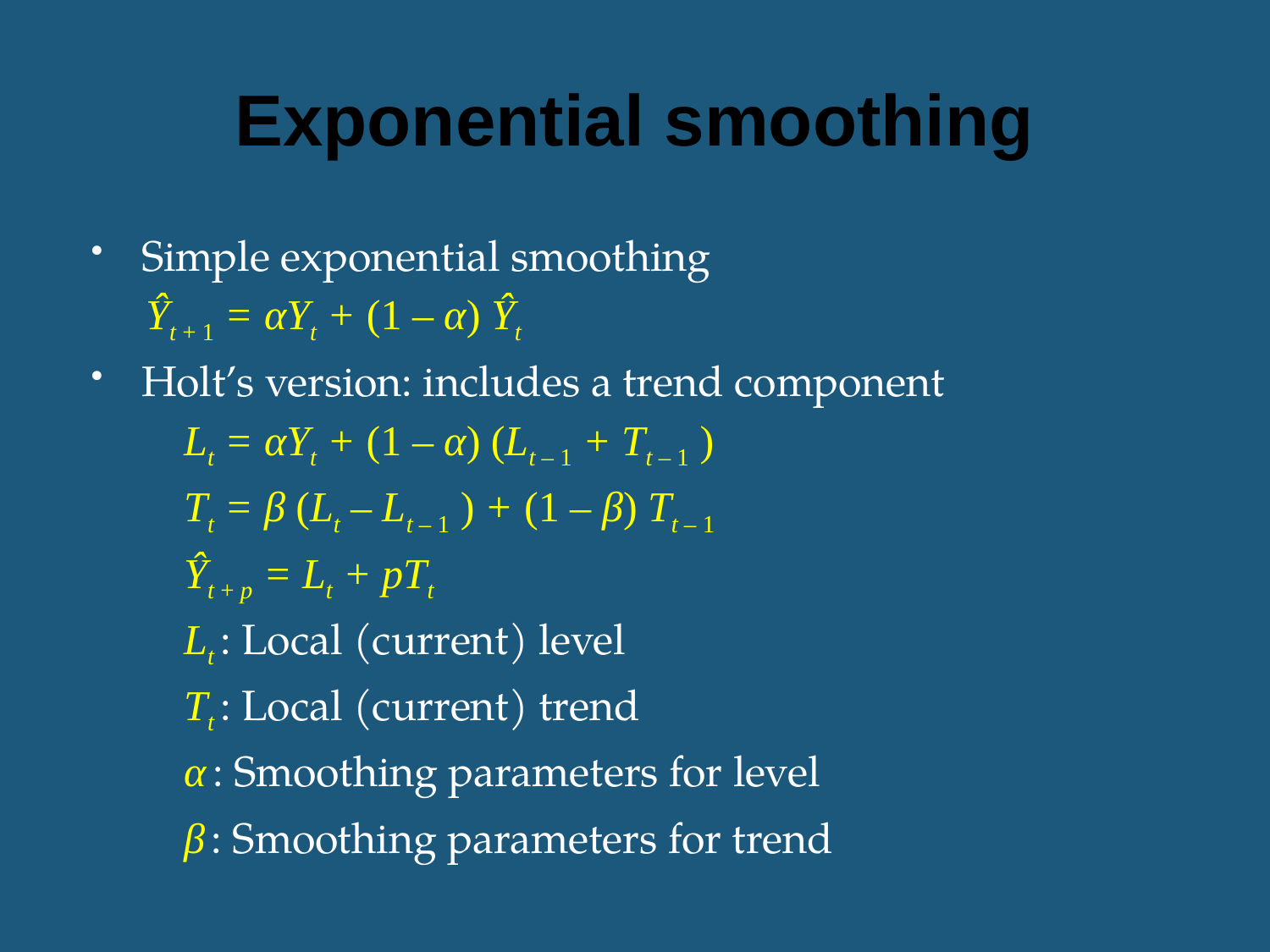

# Exponential smoothing
Simple exponential smoothing
Ŷt + 1 = αYt + (1 – α) Ŷt
Holt’s version: includes a trend component
Lt = αYt + (1 – α) (Lt – 1 + Tt – 1 )
Tt = β (Lt – Lt – 1 ) + (1 – β) Tt – 1
Ŷt + p = Lt + pTt
Lt : Local (current) level
Tt : Local (current) trend
α : Smoothing parameters for level
β : Smoothing parameters for trend